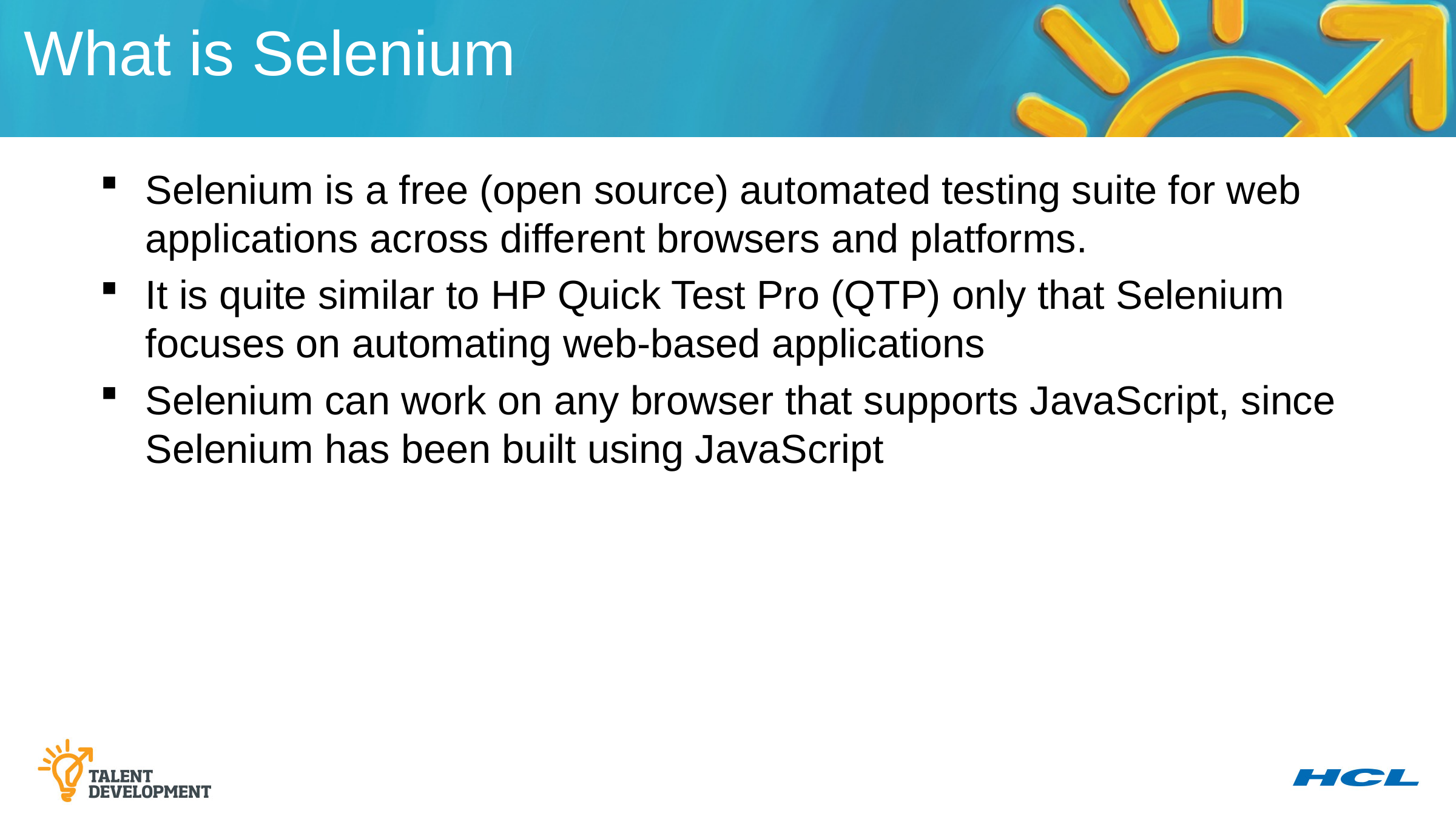

What is Selenium
Selenium is a free (open source) automated testing suite for web applications across different browsers and platforms.
It is quite similar to HP Quick Test Pro (QTP) only that Selenium focuses on automating web-based applications
Selenium can work on any browser that supports JavaScript, since Selenium has been built using JavaScript